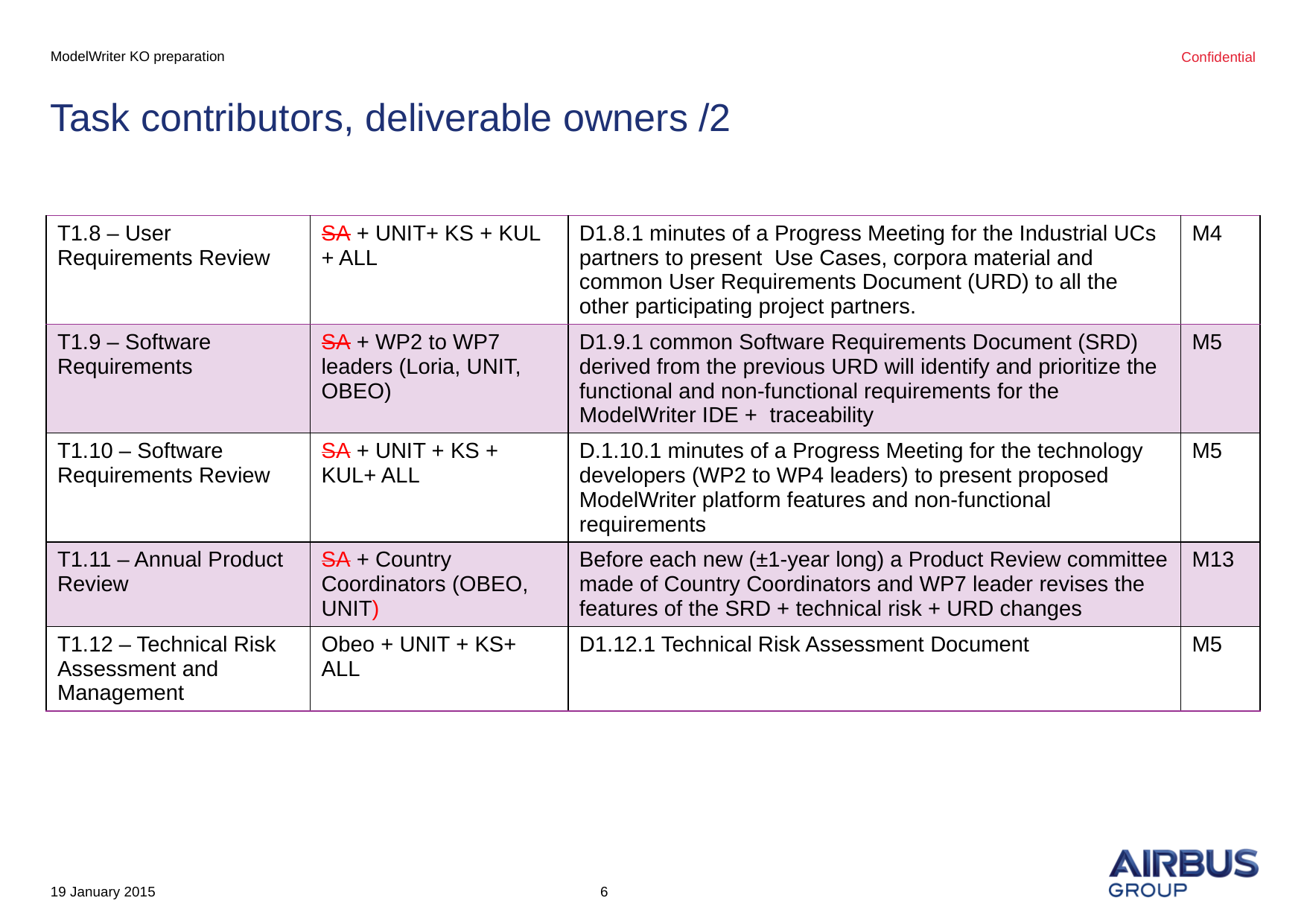

ModelWriter KO preparation
# Task contributors, deliverable owners /2
| T1.8 – User Requirements Review | SA + UNIT+ KS + KUL + ALL | D1.8.1 minutes of a Progress Meeting for the Industrial UCs partners to present Use Cases, corpora material and common User Requirements Document (URD) to all the other participating project partners. | M4 |
| --- | --- | --- | --- |
| T1.9 – Software Requirements | SA + WP2 to WP7 leaders (Loria, UNIT, OBEO) | D1.9.1 common Software Requirements Document (SRD) derived from the previous URD will identify and prioritize the functional and non-functional requirements for the ModelWriter IDE + traceability | M5 |
| T1.10 – Software Requirements Review | SA + UNIT + KS + KUL+ ALL | D.1.10.1 minutes of a Progress Meeting for the technology developers (WP2 to WP4 leaders) to present proposed ModelWriter platform features and non-functional requirements | M5 |
| T1.11 – Annual Product Review | SA + Country Coordinators (OBEO, UNIT) | Before each new (±1-year long) a Product Review committee made of Country Coordinators and WP7 leader revises the features of the SRD + technical risk + URD changes | M13 |
| T1.12 – Technical Risk Assessment and Management | Obeo + UNIT + KS+ ALL | D1.12.1 Technical Risk Assessment Document | M5 |
•
6
19 January 2015